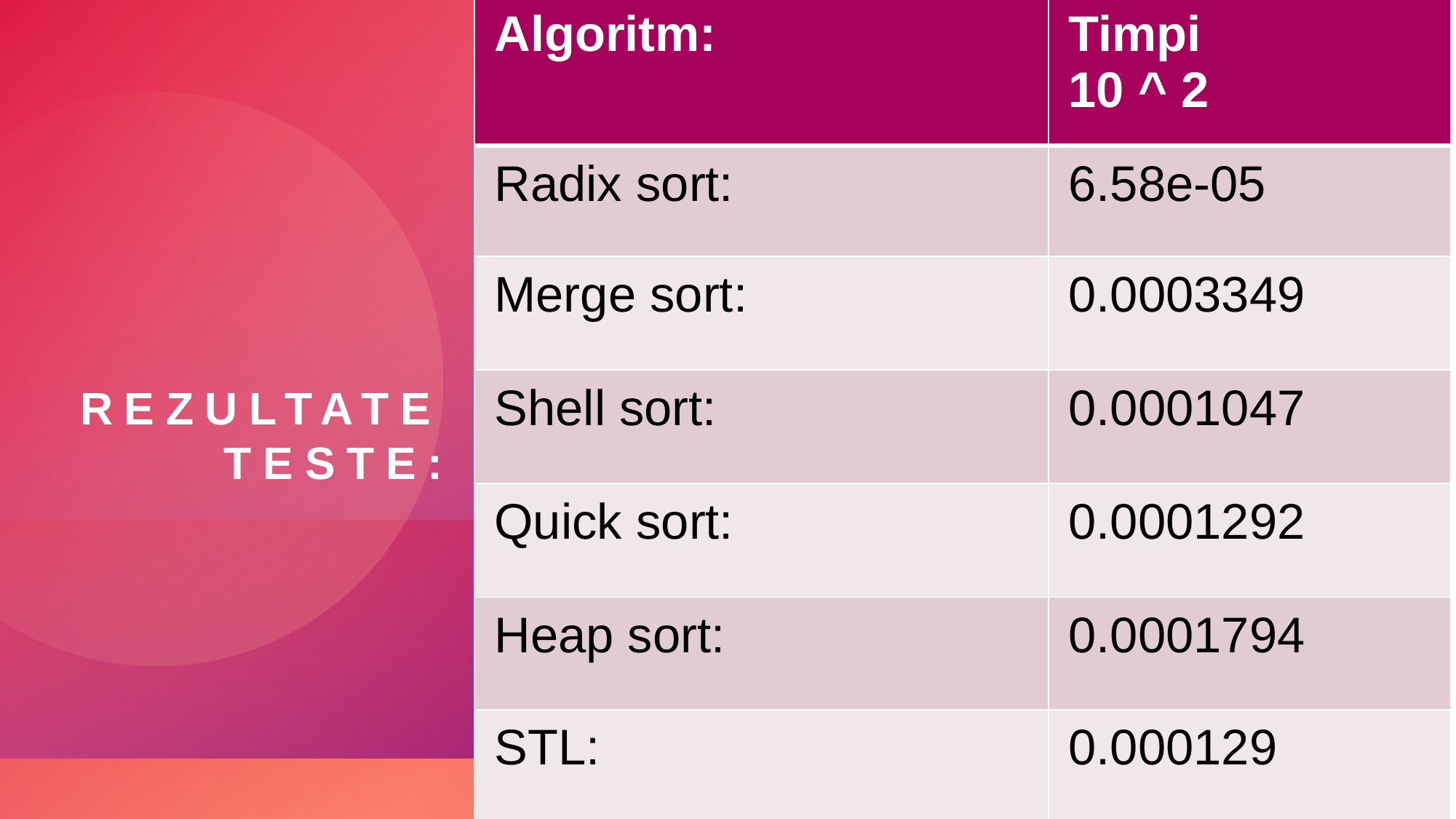

| Algoritm: | Timpi  10 ^ 2 |
| --- | --- |
| Radix sort: | 6.58e-05 |
| Merge sort: | 0.0003349 |
| Shell sort: | 0.0001047 |
| Quick sort: | 0.0001292 |
| Heap sort: | 0.0001794 |
| STL: | 0.000129 |
# Rezultate teste: